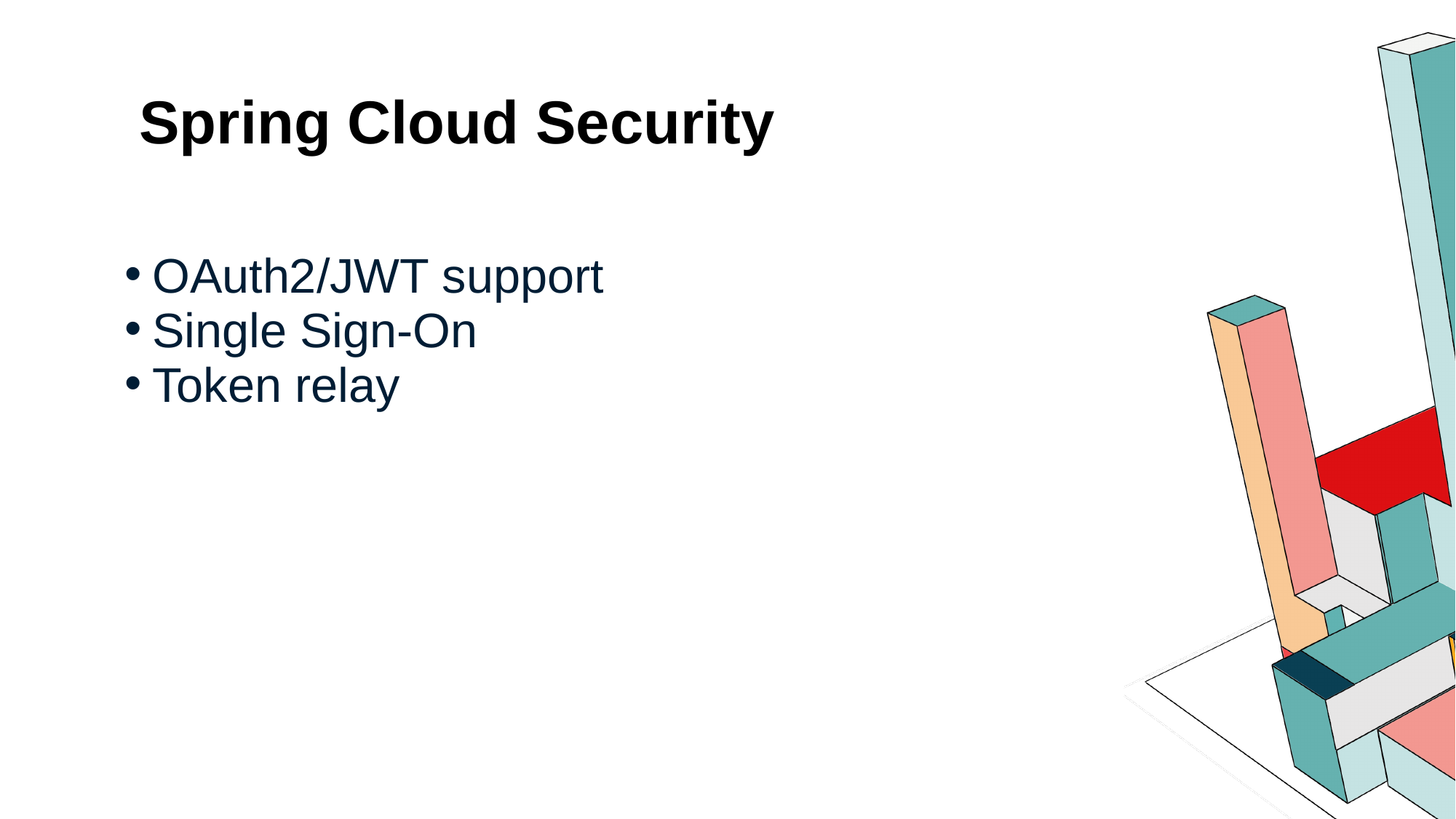

Spring Cloud Security
OAuth2/JWT support
Single Sign-On
Token relay